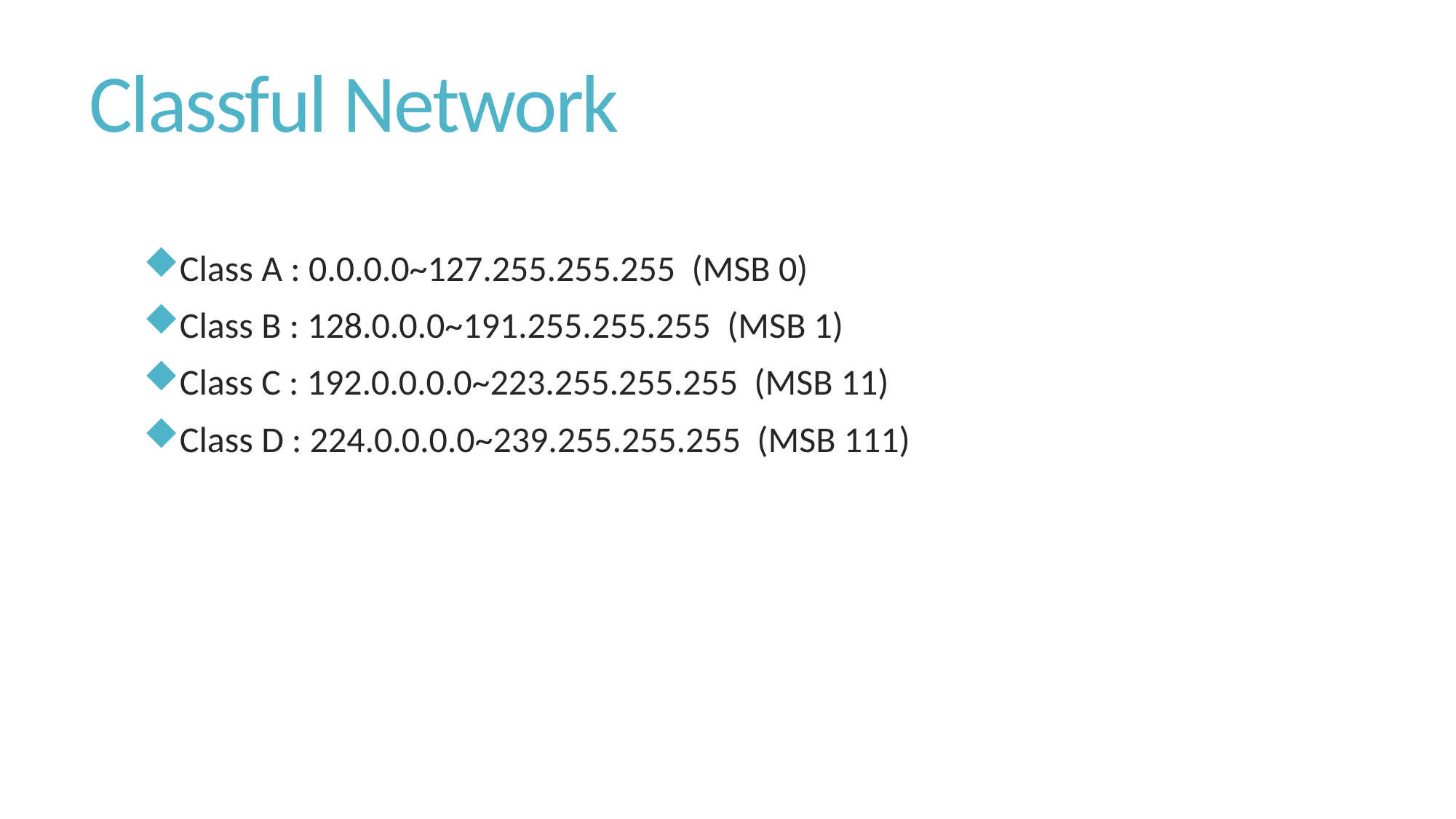

# Classful Network
Class A : 0.0.0.0~127.255.255.255  (MSB 0)
Class B : 128.0.0.0~191.255.255.255  (MSB 1)
Class C : 192.0.0.0.0~223.255.255.255  (MSB 11)
Class D : 224.0.0.0.0~239.255.255.255  (MSB 111)